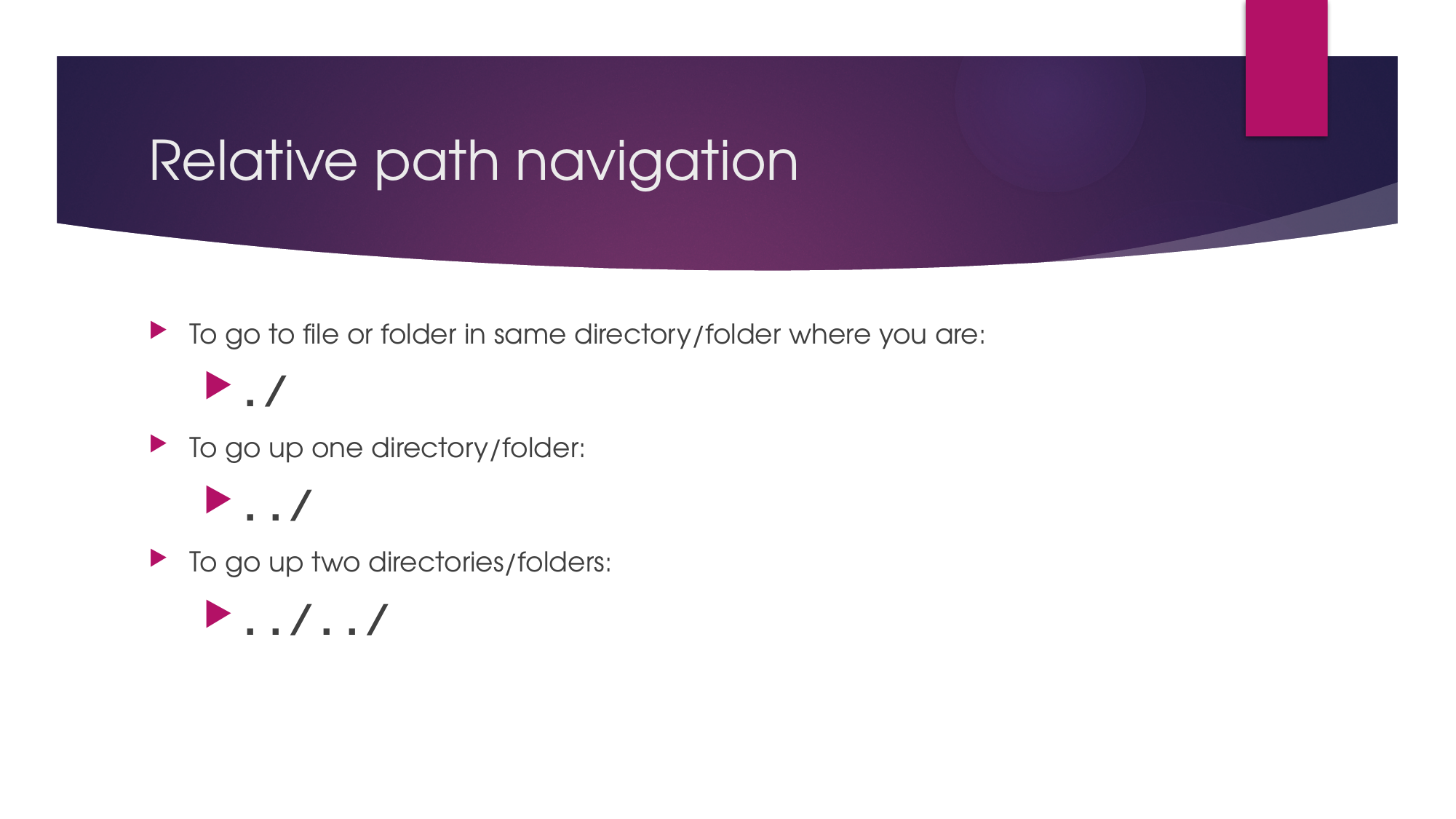

# Relative path navigation
To go to file or folder in same directory/folder where you are:
./
To go up one directory/folder:
../
To go up two directories/folders:
../../